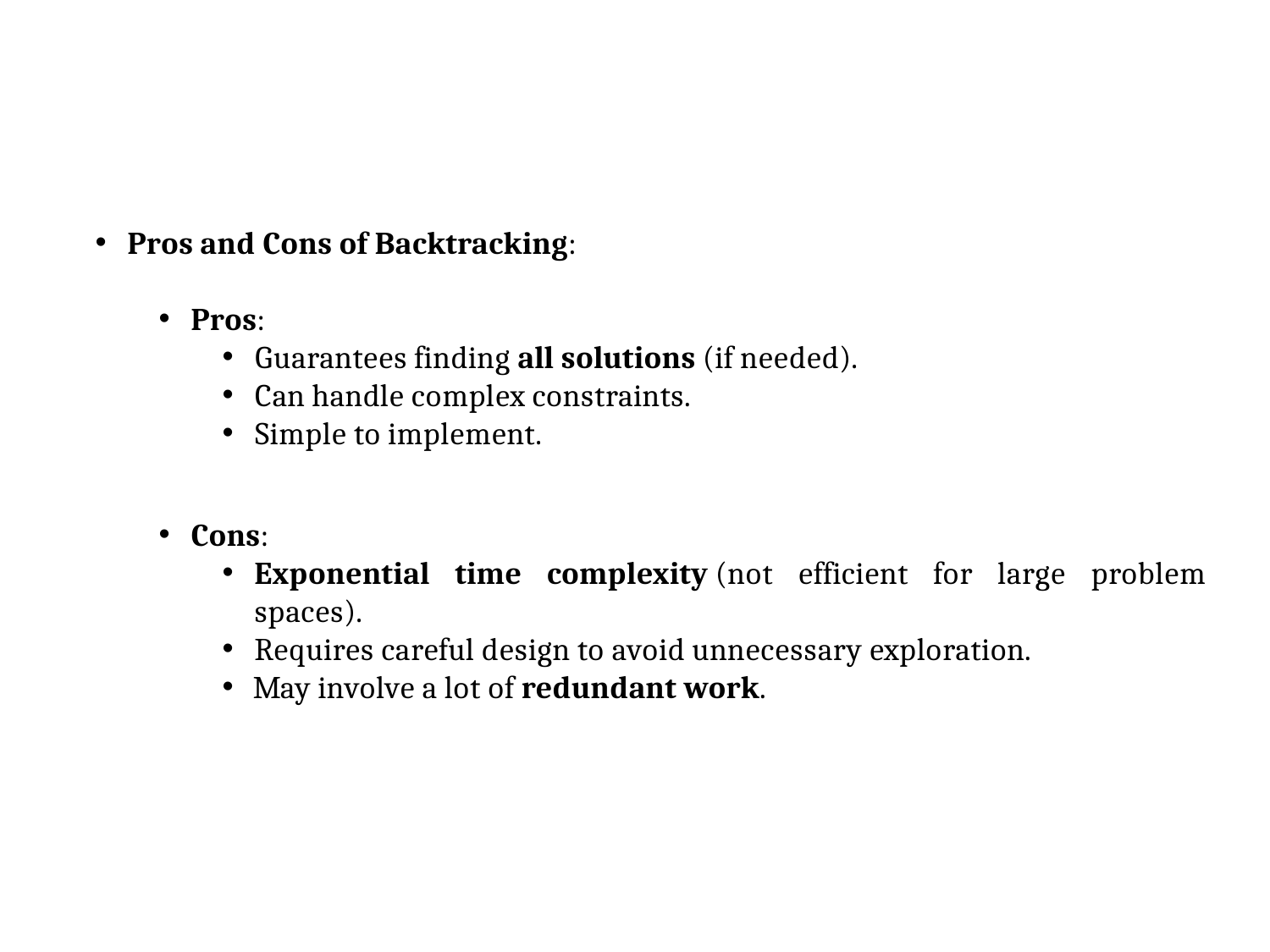

Pros and Cons of Backtracking:

Pros:
Guarantees finding all solutions (if needed).
Can handle complex constraints.
Simple to implement.

Cons:
Exponential time complexity (not efficient for large problem spaces).
Requires careful design to avoid unnecessary exploration.
May involve a lot of redundant work.